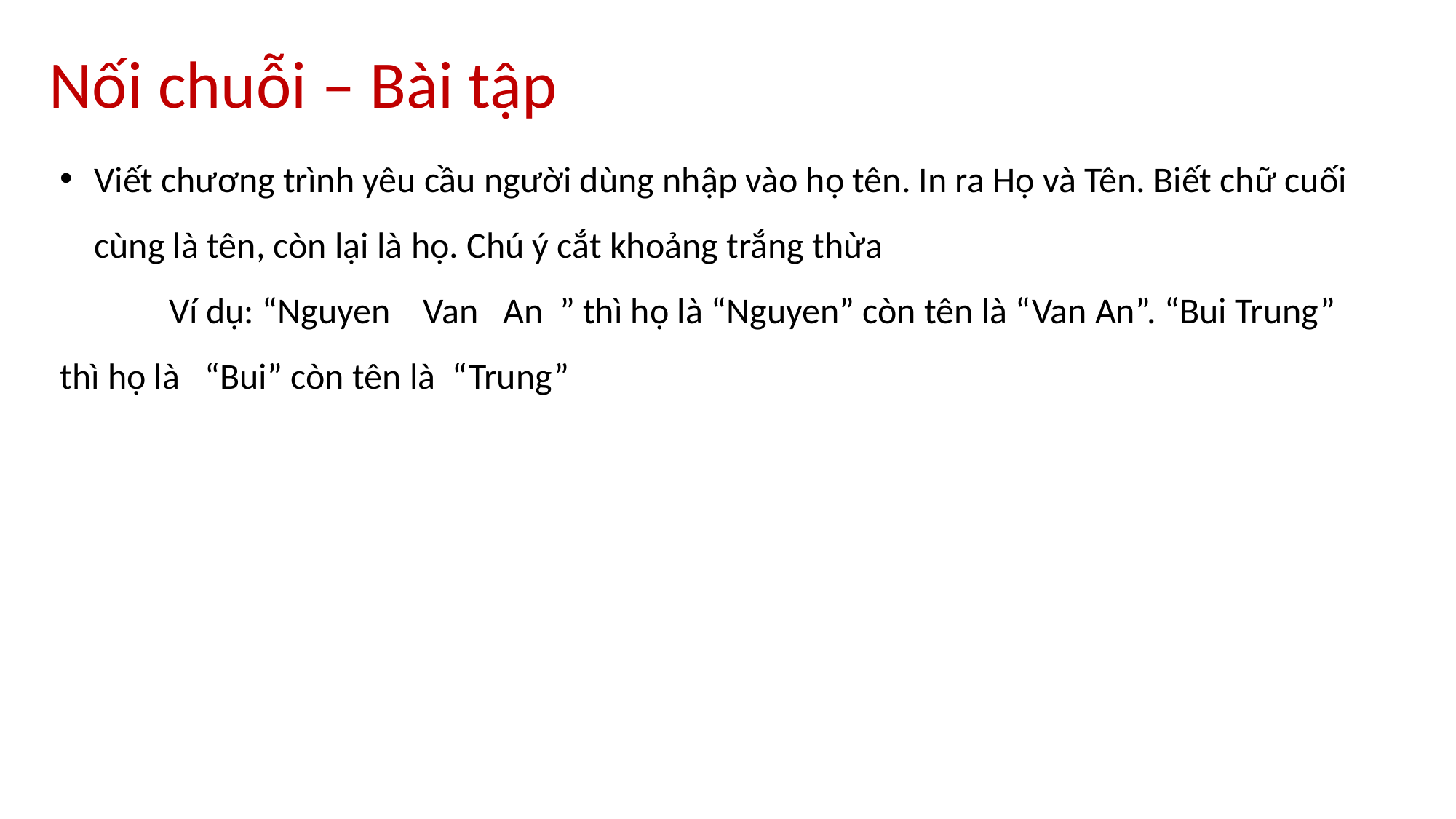

# Nối chuỗi – Bài tập
Viết chương trình yêu cầu người dùng nhập vào họ tên. In ra Họ và Tên. Biết chữ cuối cùng là tên, còn lại là họ. Chú ý cắt khoảng trắng thừa
	Ví dụ: “Nguyen    Van   An  ” thì họ là “Nguyen” còn tên là “Van An”. “Bui Trung” thì họ là   “Bui” còn tên là  “Trung”